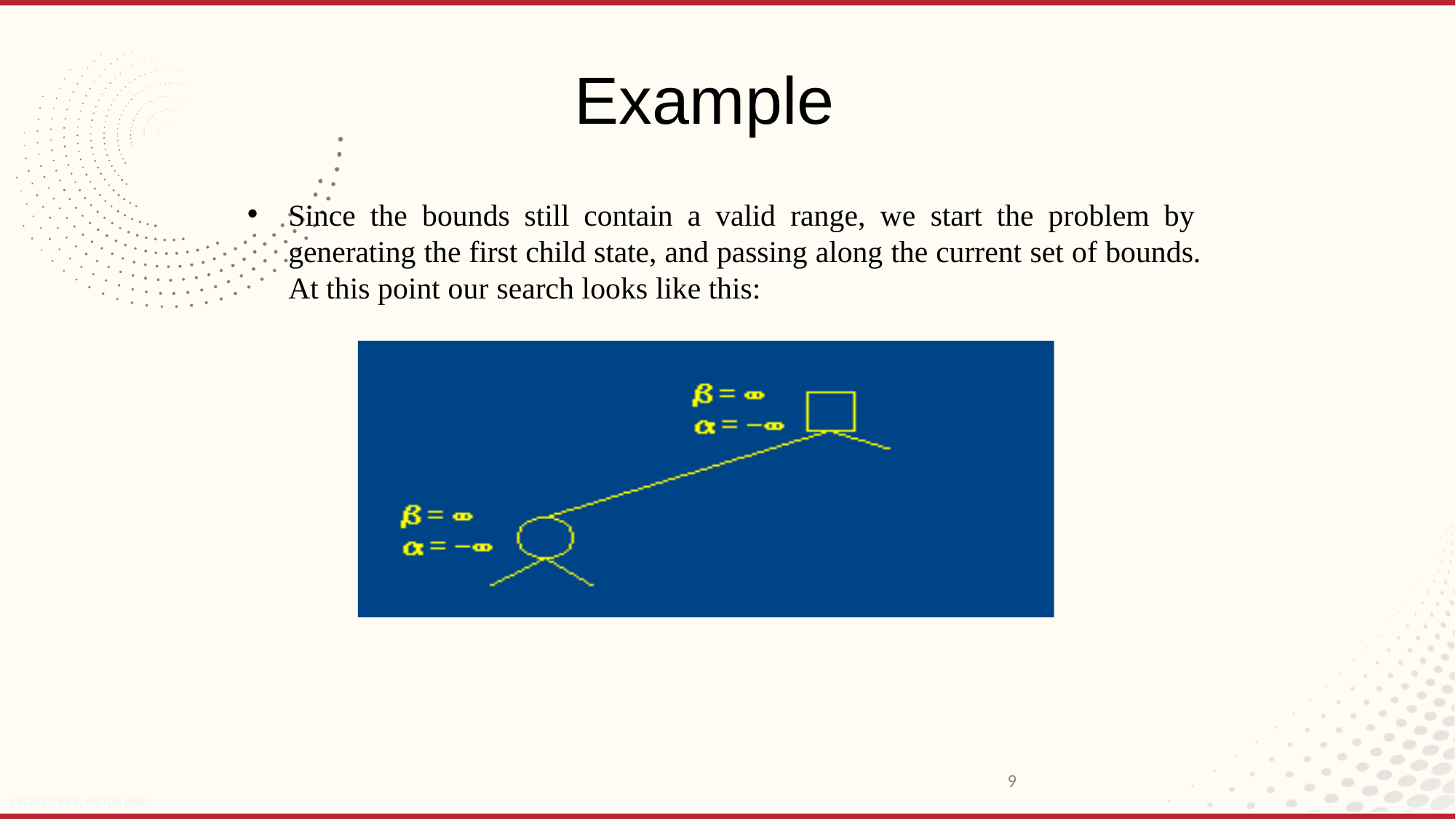

# Example
Since the bounds still contain a valid range, we start the problem by  generating the first child state, and passing along the current set of bounds.  At this point our search looks like this:

9